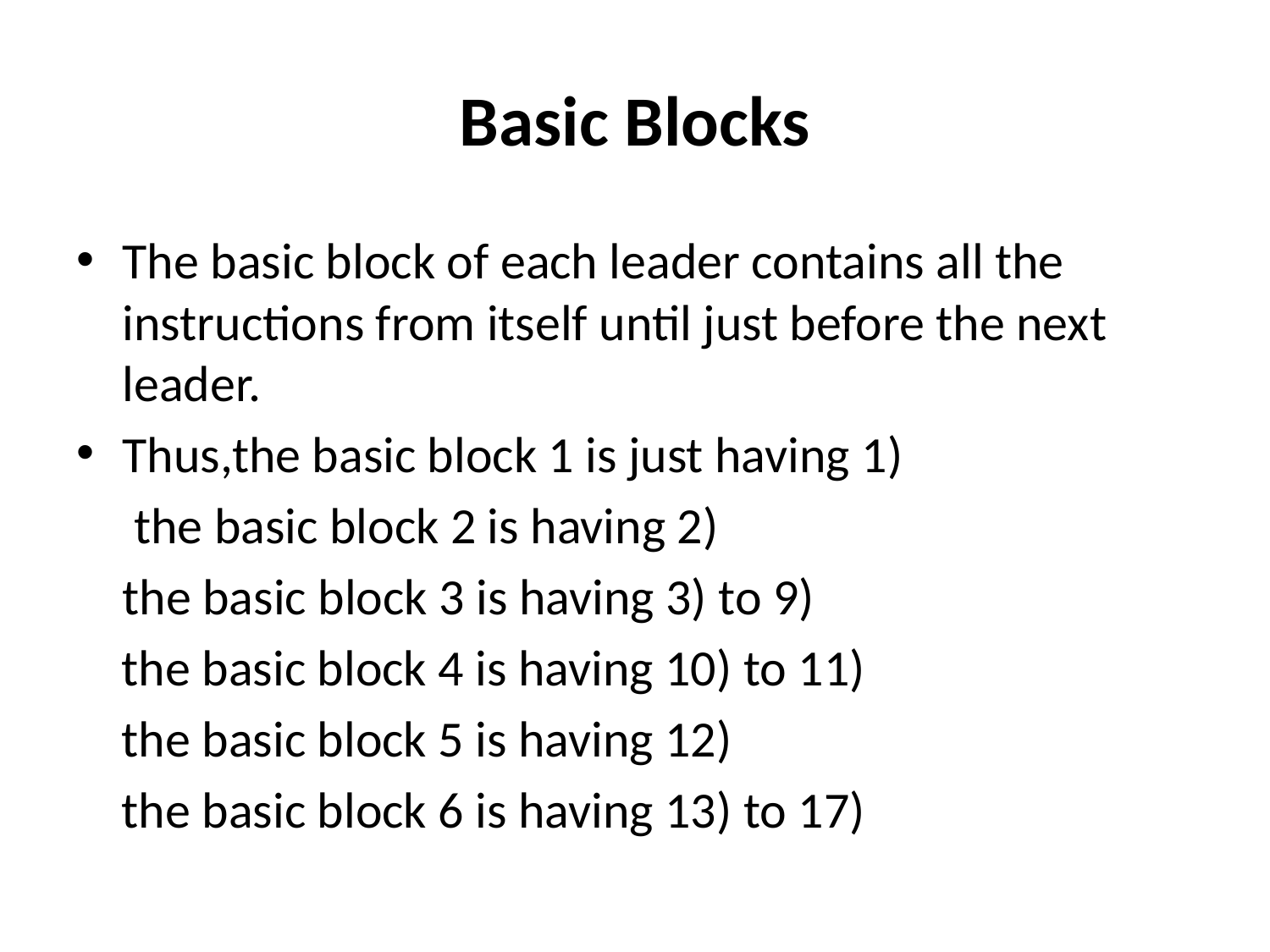

# Basic Blocks
The basic block of each leader contains all the instructions from itself until just before the next leader.
Thus,the basic block 1 is just having 1)
	 the basic block 2 is having 2)
	the basic block 3 is having 3) to 9)
    the basic block 4 is having 10) to 11)
    the basic block 5 is having 12)
    the basic block 6 is having 13) to 17)